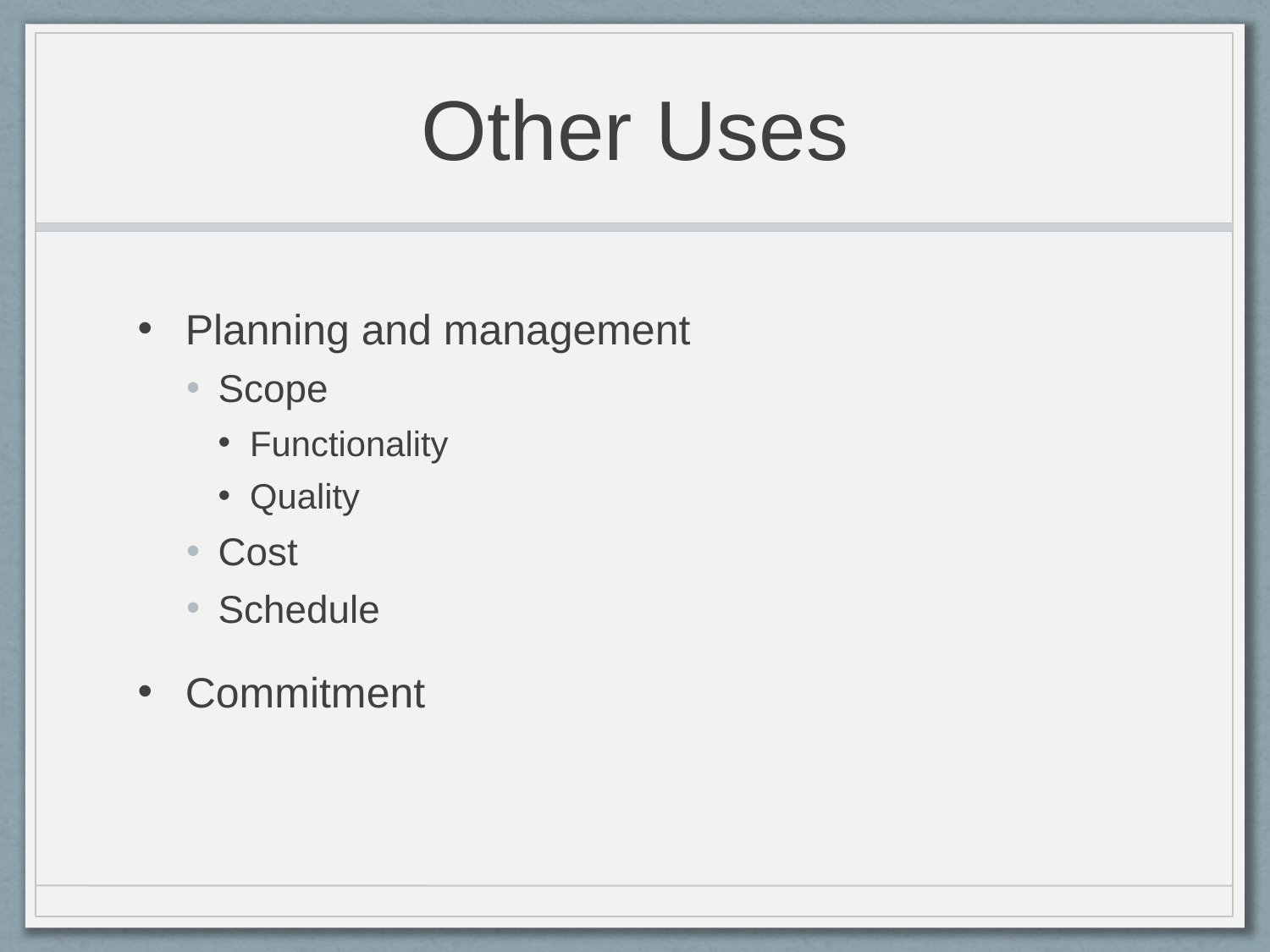

# Other Uses
Planning and management
Scope
Functionality
Quality
Cost
Schedule
Commitment